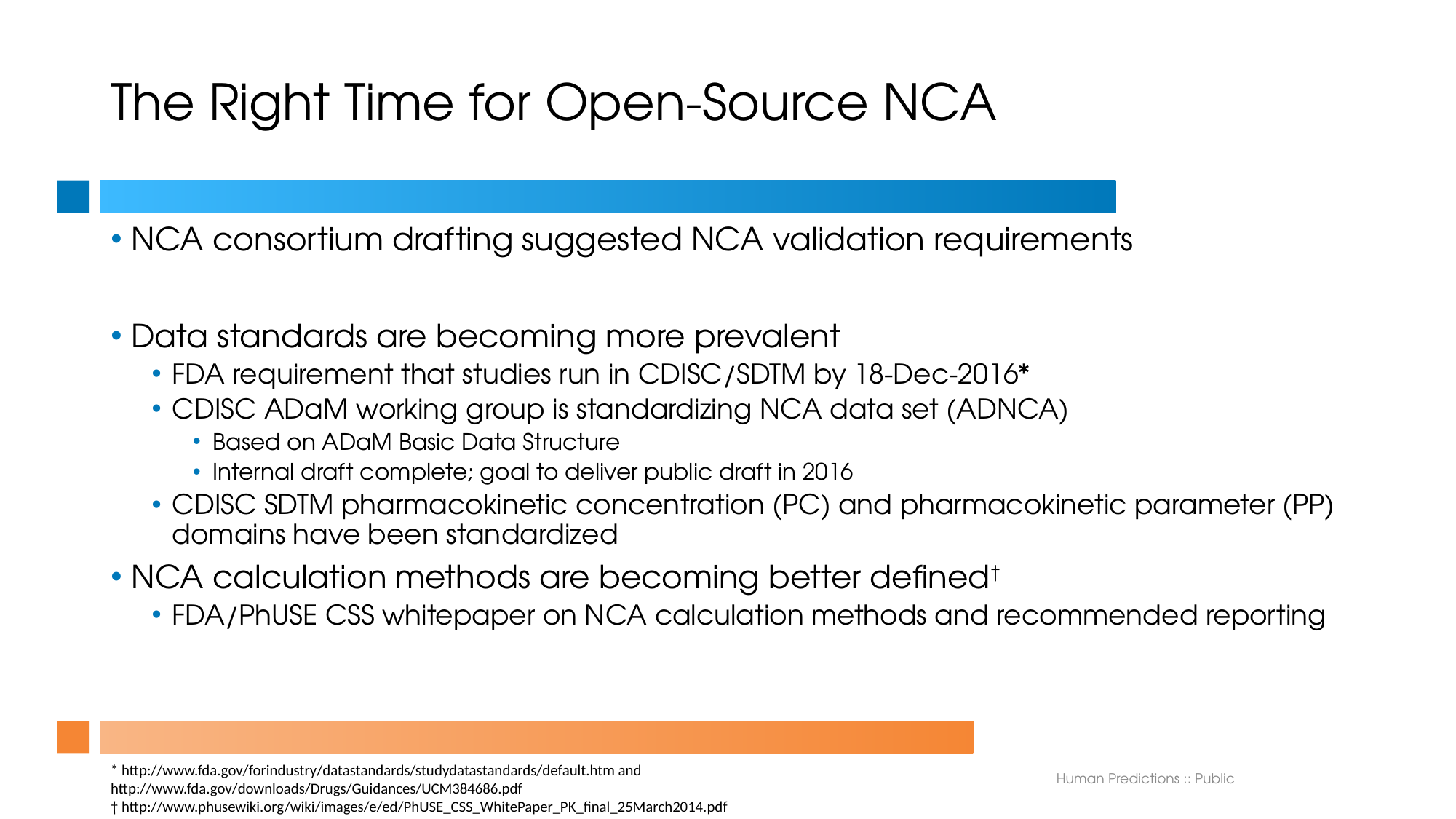

# The Right Time for Open-Source NCA
NCA consortium drafting suggested NCA validation requirements

Data standards are becoming more prevalent
FDA requirement that studies run in CDISC/SDTM by 18-Dec-2016*
CDISC ADaM working group is standardizing NCA data set (ADNCA)
Based on ADaM Basic Data Structure
Internal draft complete; goal to deliver public draft in 2016
CDISC SDTM pharmacokinetic concentration (PC) and pharmacokinetic parameter (PP) domains have been standardized
NCA calculation methods are becoming better defined†
FDA/PhUSE CSS whitepaper on NCA calculation methods and recommended reporting
* http://www.fda.gov/forindustry/datastandards/studydatastandards/default.htm and http://www.fda.gov/downloads/Drugs/Guidances/UCM384686.pdf
† http://www.phusewiki.org/wiki/images/e/ed/PhUSE_CSS_WhitePaper_PK_final_25March2014.pdf